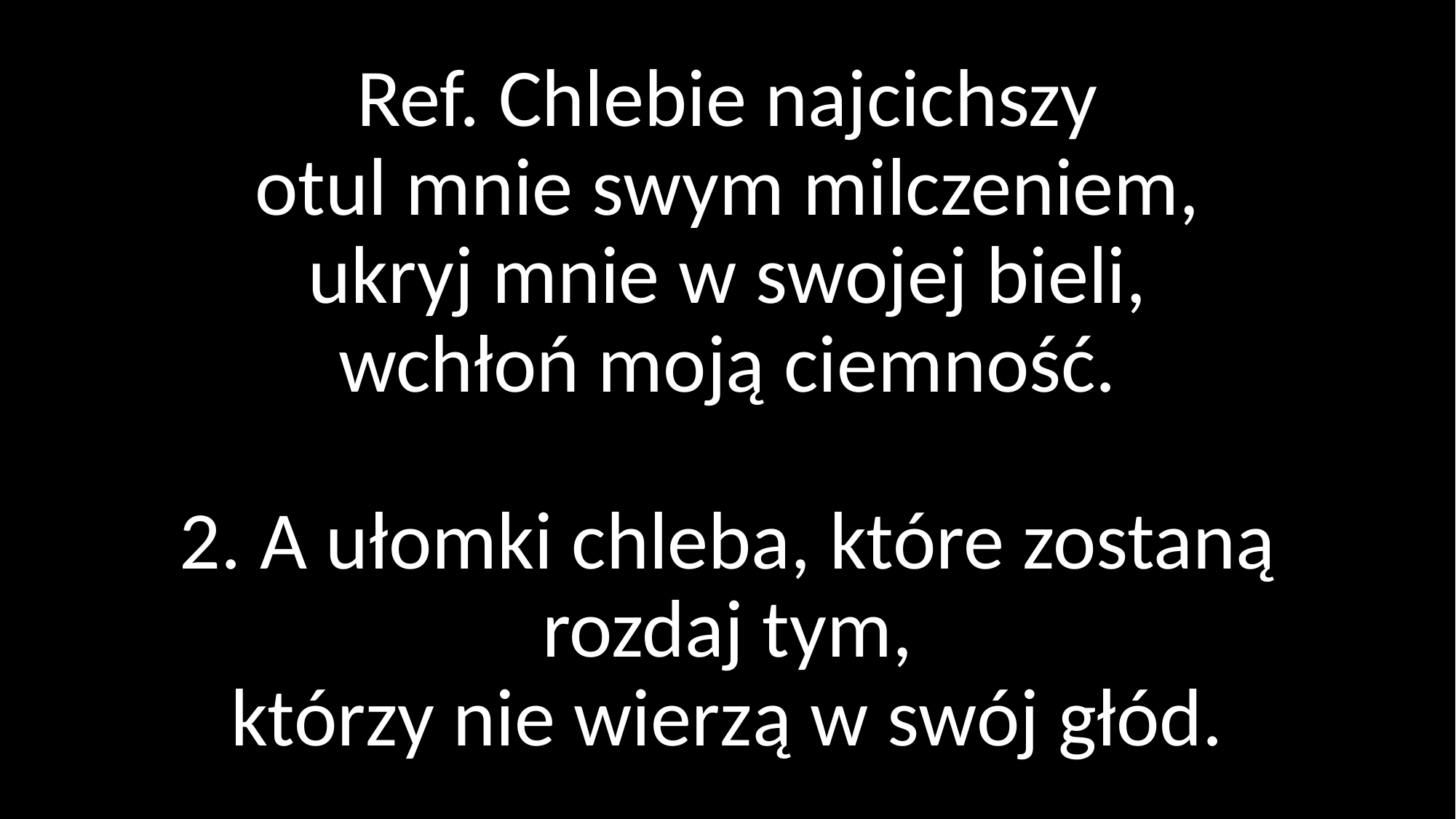

# Ref. Chlebie najcichszy otul mnie swym milczeniem, ukryj mnie w swojej bieli, wchłoń moją ciemność. 2. A ułomki chleba, które zostaną rozdaj tym, którzy nie wierzą w swój głód.